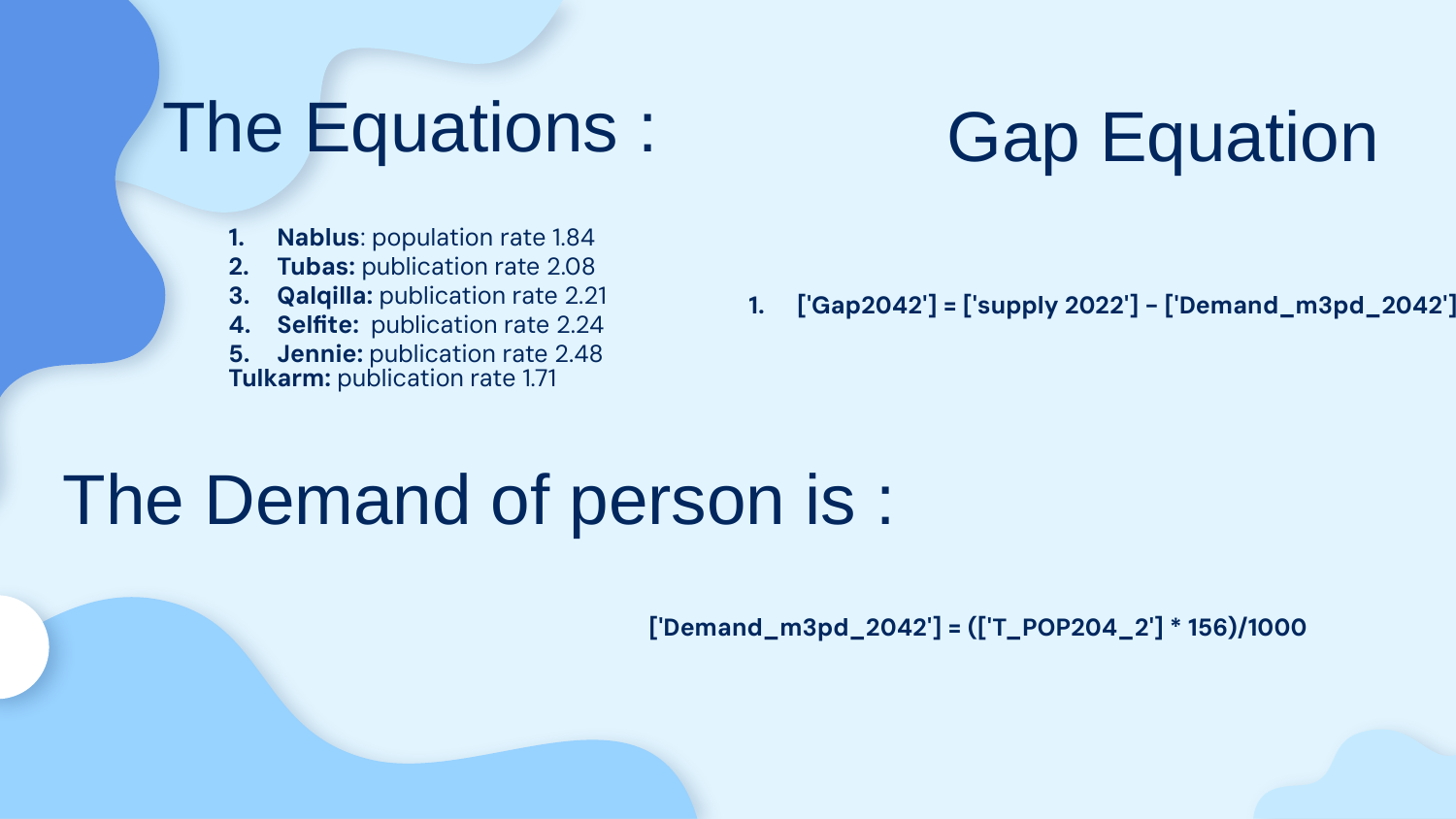

# The Equations :
Gap Equation
Nablus: population rate 1.84
Tubas: publication rate 2.08
Qalqilla: publication rate 2.21
Selfite:  publication rate 2.24
Jennie: publication rate 2.48
Tulkarm: publication rate 1.71

['Gap2042'] = ['supply 2022'] - ['Demand_m3pd_2042']

The Demand of person is :
['Demand_m3pd_2042'] = (['T_POP204_2'] * 156)/1000